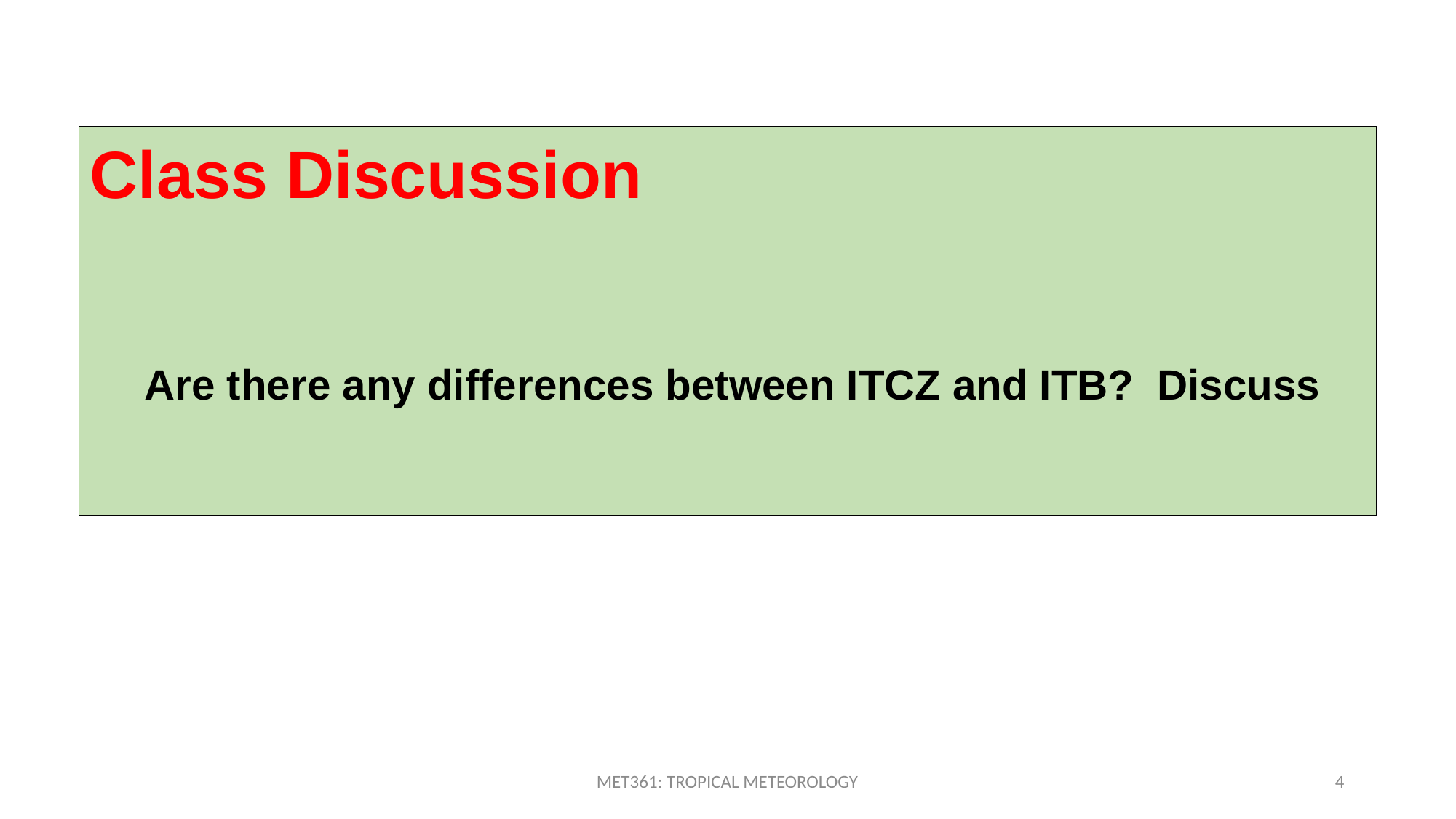

Class Discussion

Are there any differences between ITCZ and ITB?  Discuss

MET361: TROPICAL METEOROLOGY
4